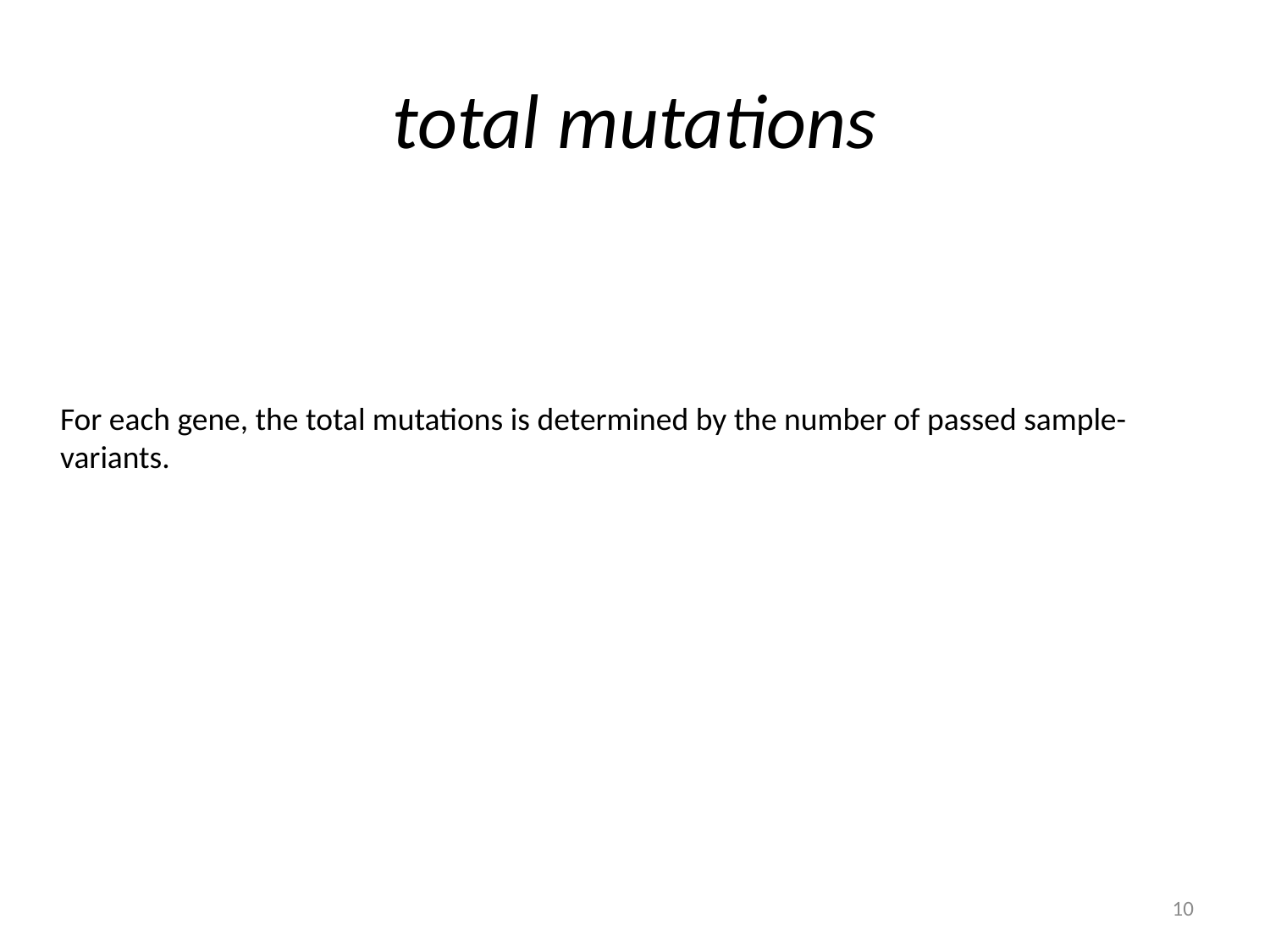

# total mutations
For each gene, the total mutations is determined by the number of passed sample-variants.

10